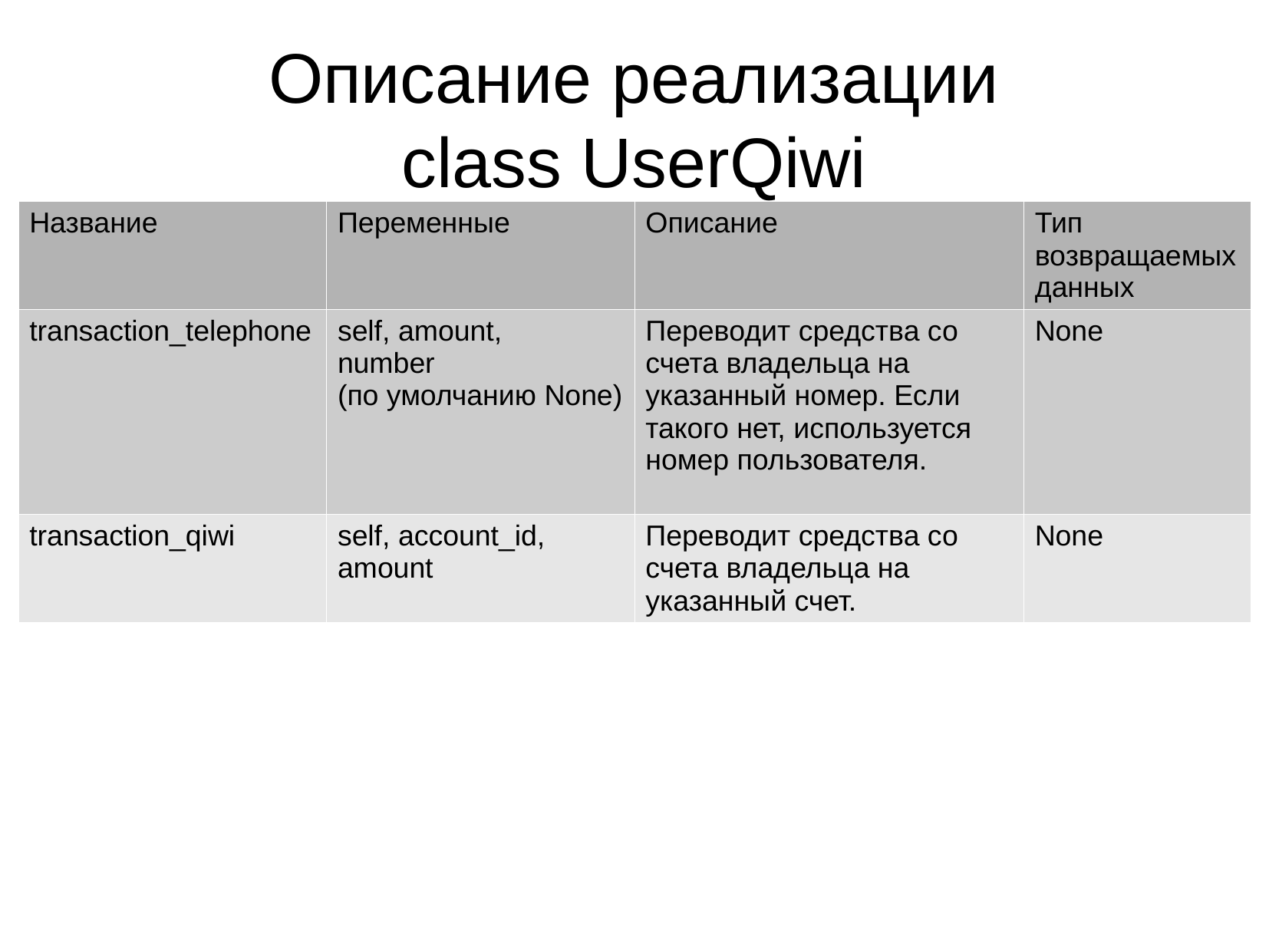

Описание реализации
class UserQiwi
| Название | Переменные | Описание | Тип возвращаемых данных |
| --- | --- | --- | --- |
| transaction\_telephone | self, amount, number (по умолчанию None) | Переводит средства со счета владельца на указанный номер. Если такого нет, используется номер пользователя. | None |
| transaction\_qiwi | self, account\_id, amount | Переводит средства со счета владельца на указанный счет. | None |